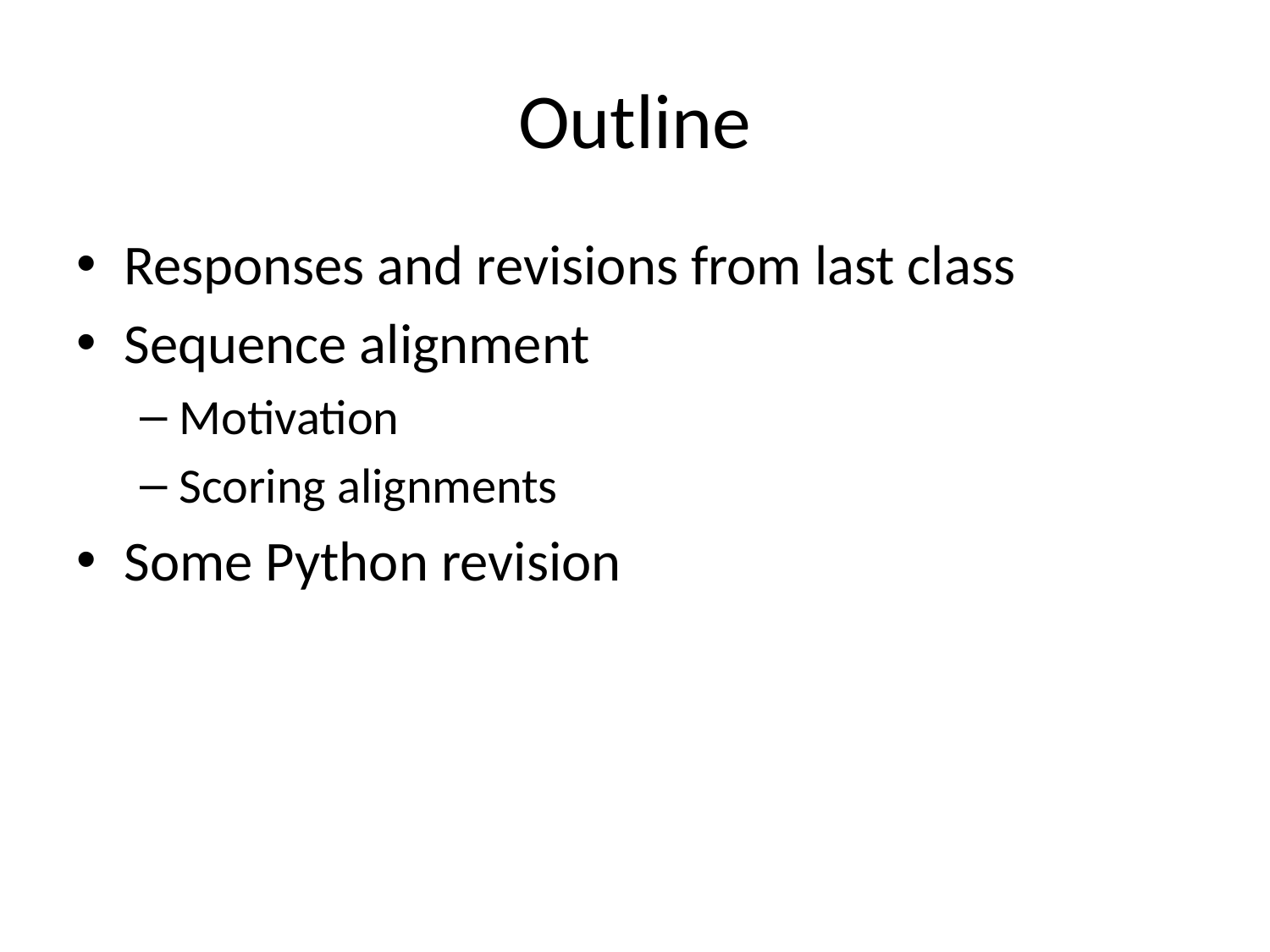

# Outline
Responses and revisions from last class
Sequence alignment
Motivation
Scoring alignments
Some Python revision